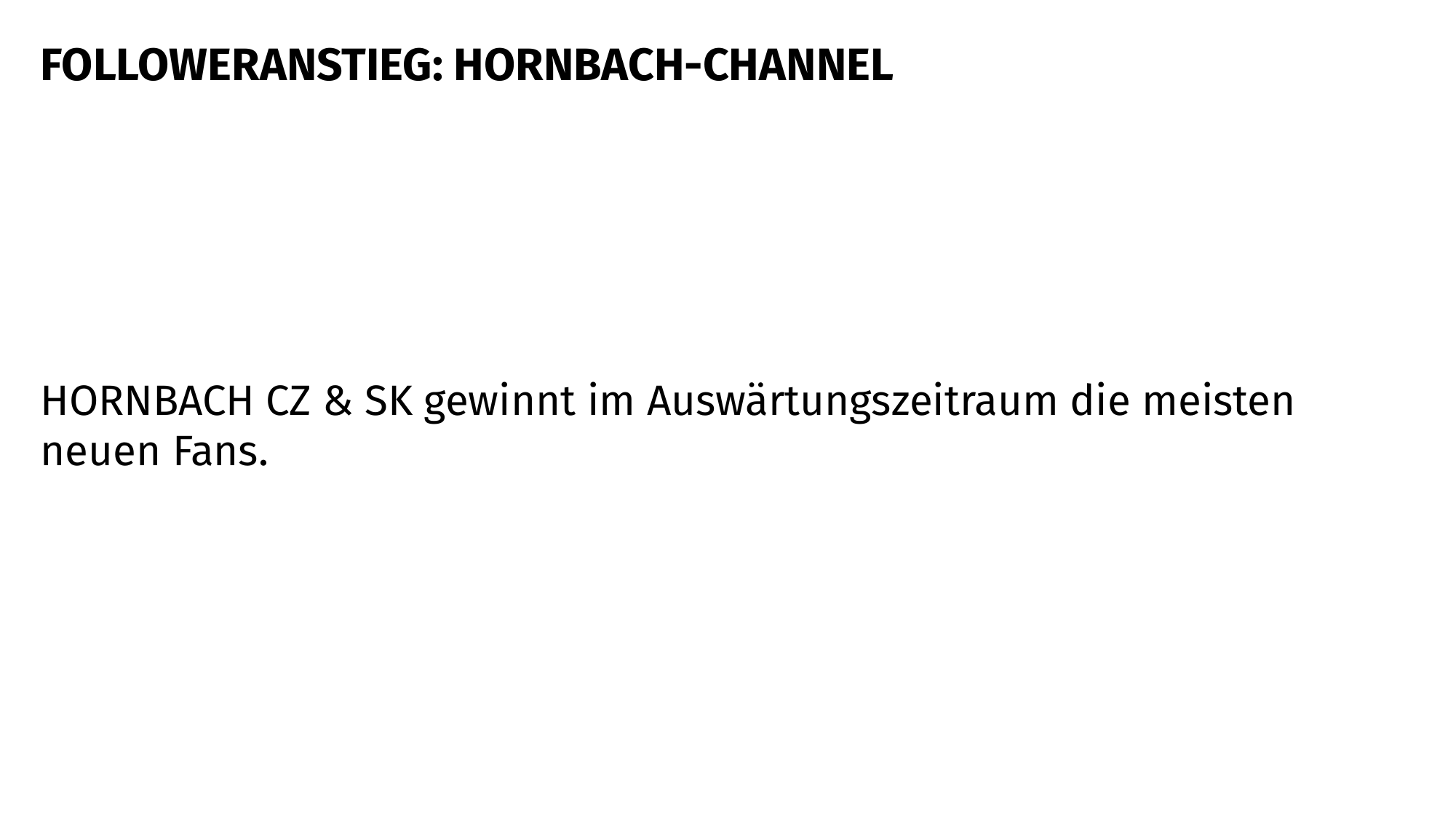

FOLLOWERANSTIEG: HORNBACH-CHANNEL
HORNBACH CZ & SK gewinnt im Auswärtungszeitraum die meisten neuen Fans.